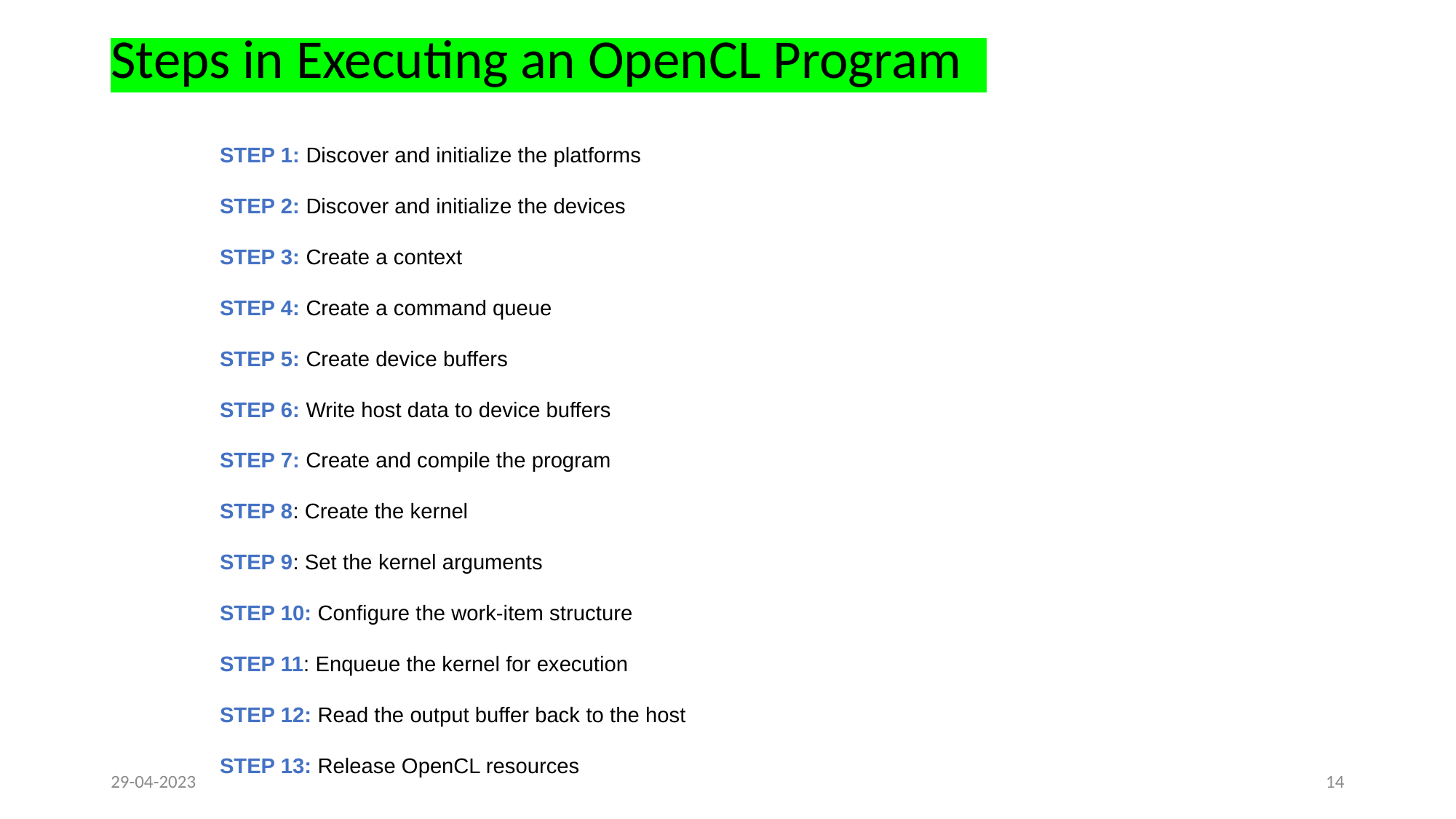

Steps in Executing an OpenCL Program
STEP 1: Discover and initialize the platforms

STEP 2: Discover and initialize the devices

STEP 3: Create a context

STEP 4: Create a command queue

STEP 5: Create device buffers

STEP 6: Write host data to device buffers

STEP 7: Create and compile the program

STEP 8: Create the kernel

STEP 9: Set the kernel arguments

STEP 10: Configure the work-item structure

STEP 11: Enqueue the kernel for execution

STEP 12: Read the output buffer back to the host

STEP 13: Release OpenCL resources

29-04-2023
14